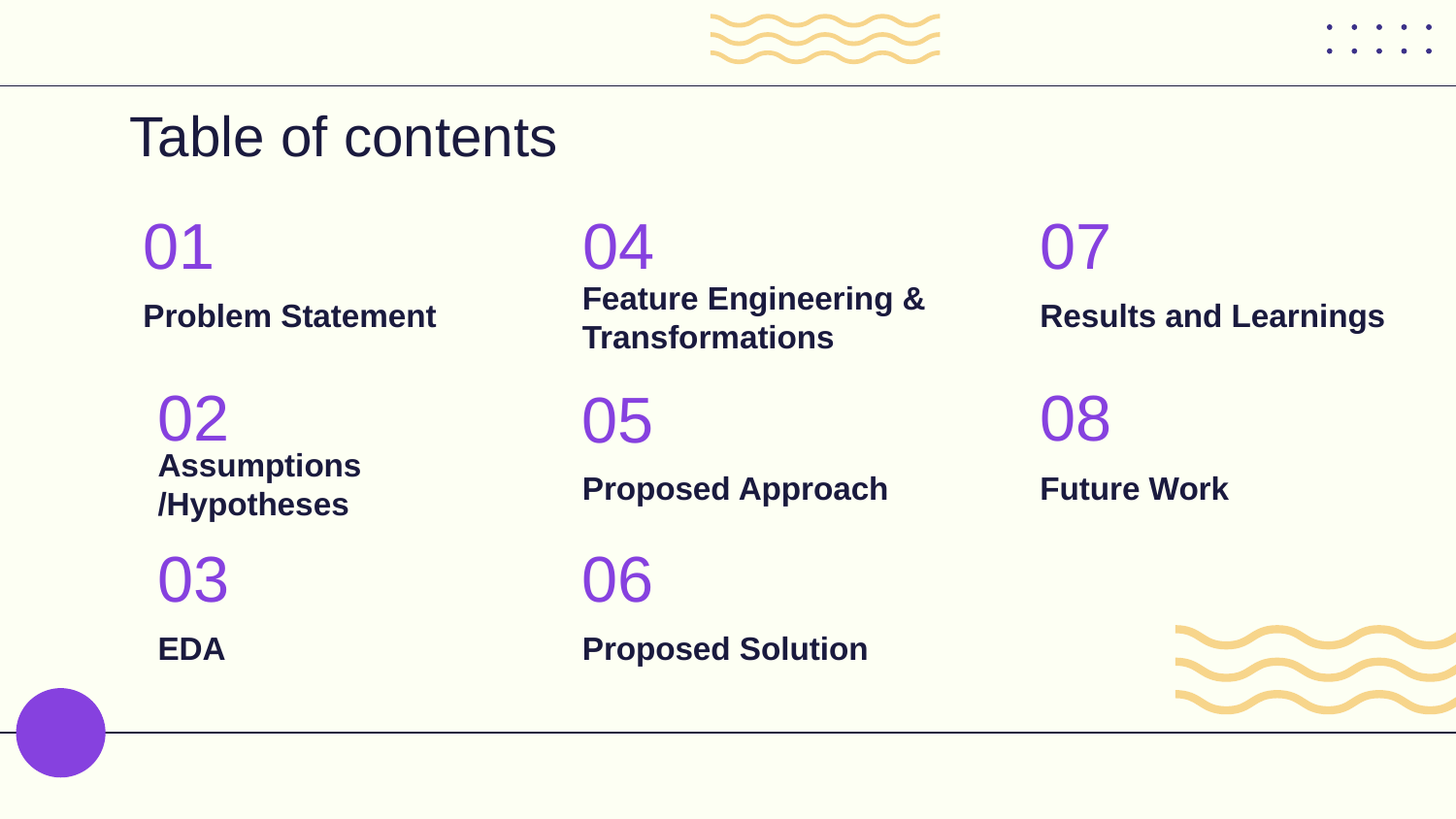

# Table of contents
01
07
04
Problem Statement
Results and Learnings
Feature Engineering & Transformations
02
08
05
Future Work
Proposed Approach
Assumptions
/Hypotheses
06
03
Proposed Solution
EDA